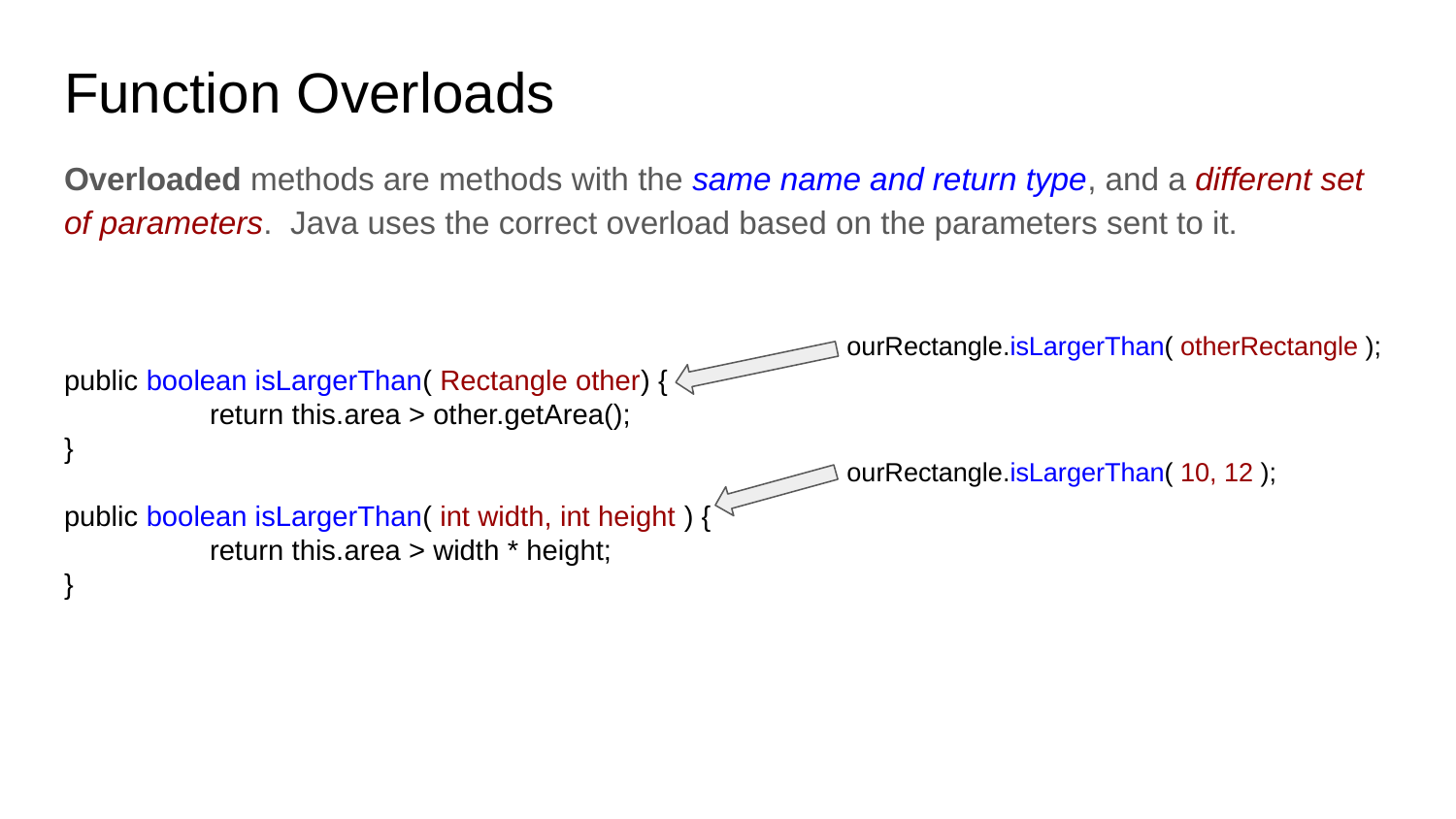

# Function Overloads
Overloaded methods are methods with the same name and return type, and a different set of parameters.  Java uses the correct overload based on the parameters sent to it.
ourRectangle.isLargerThan( otherRectangle );

ourRectangle.isLargerThan( 10, 12 );
public boolean isLargerThan( Rectangle other) {
	return this.area > other.getArea();
}

public boolean isLargerThan( int width, int height ) {
	return this.area > width * height;
}